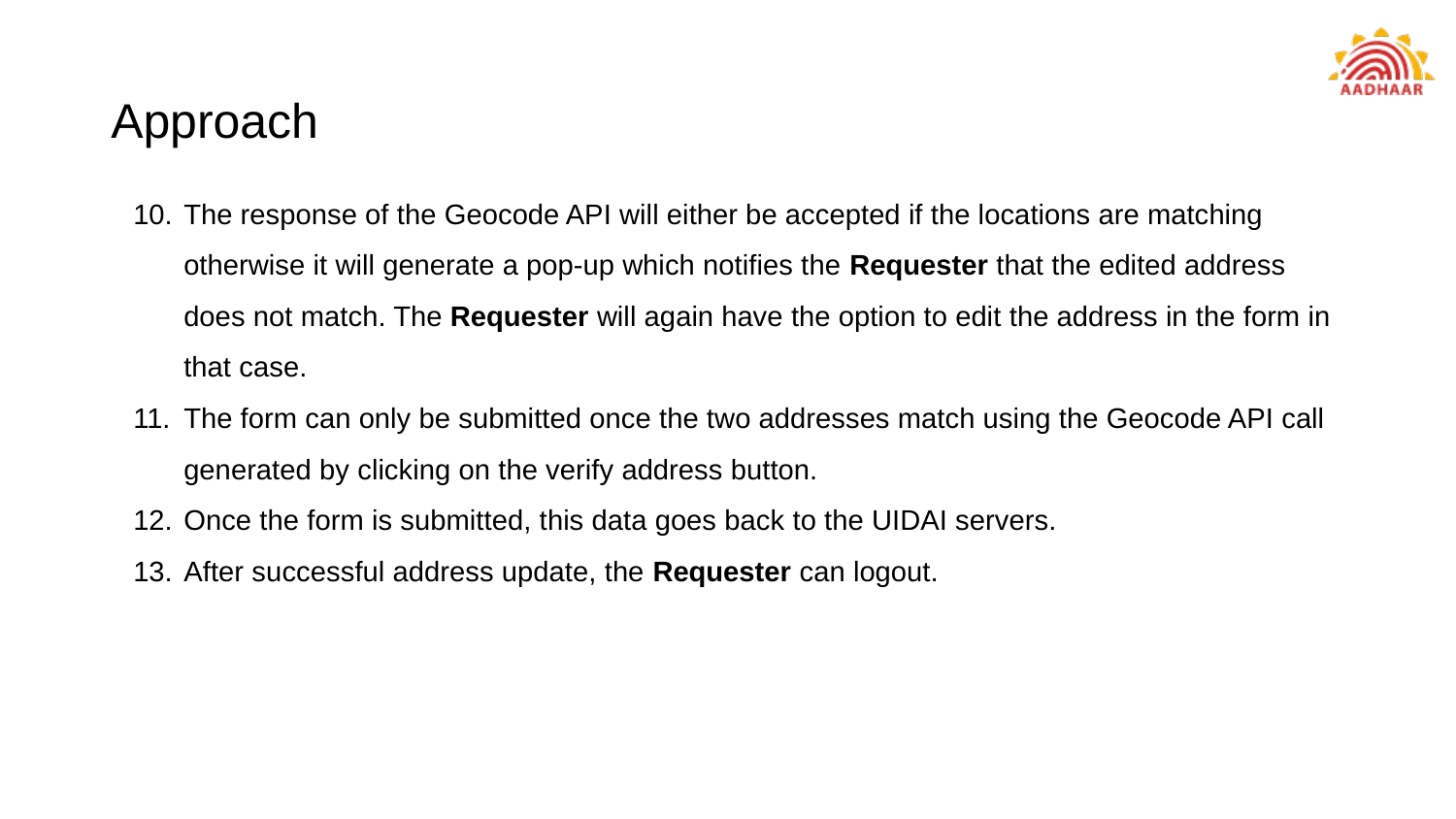

# Approach
The response of the Geocode API will either be accepted if the locations are matching otherwise it will generate a pop-up which notifies the Requester that the edited address does not match. The Requester will again have the option to edit the address in the form in that case.
The form can only be submitted once the two addresses match using the Geocode API call generated by clicking on the verify address button.
Once the form is submitted, this data goes back to the UIDAI servers.
After successful address update, the Requester can logout.